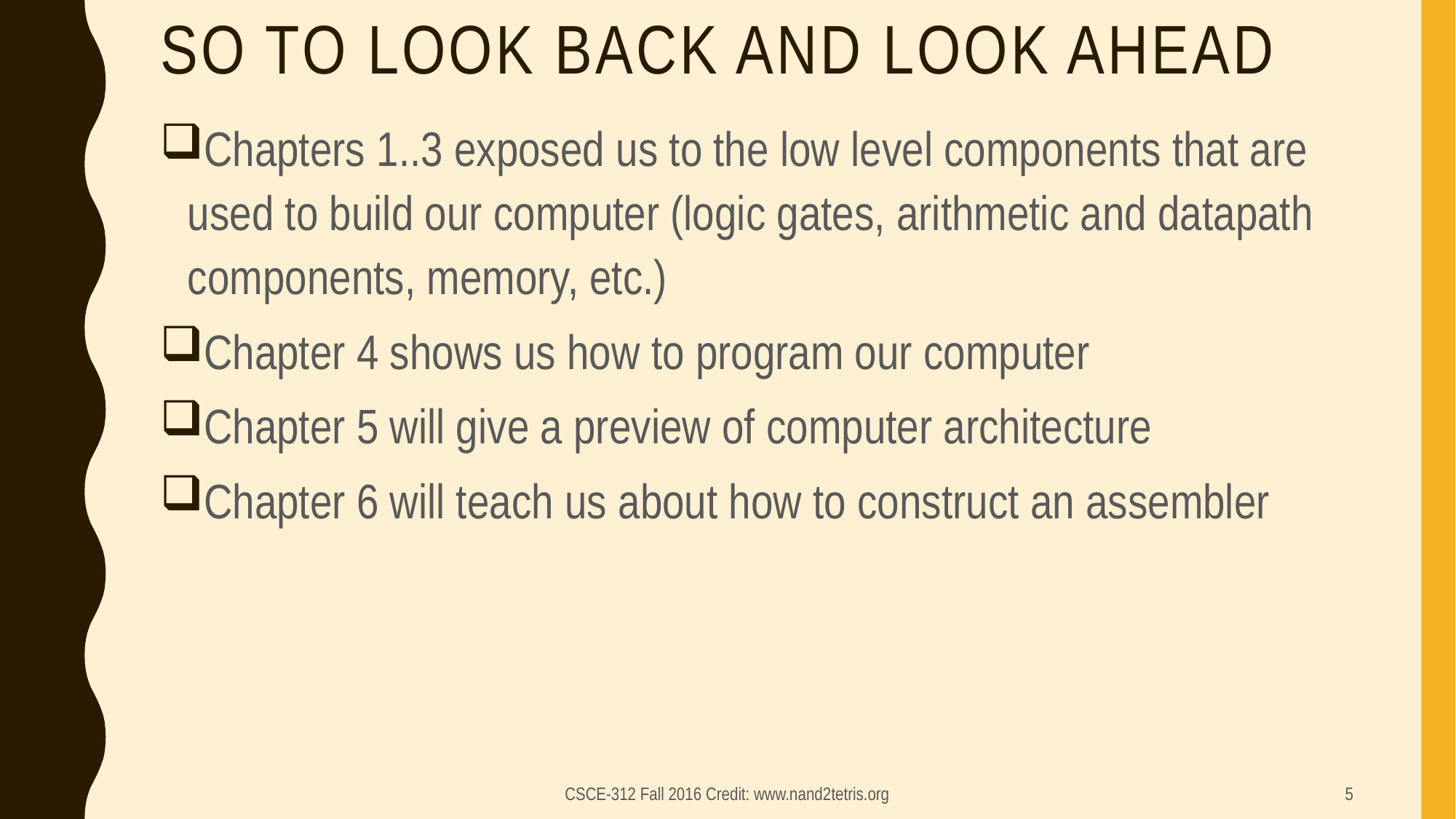

# So to look back and look ahead
Chapters 1..3 exposed us to the low level components that are used to build our computer (logic gates, arithmetic and datapath components, memory, etc.)
Chapter 4 shows us how to program our computer
Chapter 5 will give a preview of computer architecture
Chapter 6 will teach us about how to construct an assembler
CSCE-312 Fall 2016 Credit: www.nand2tetris.org
5